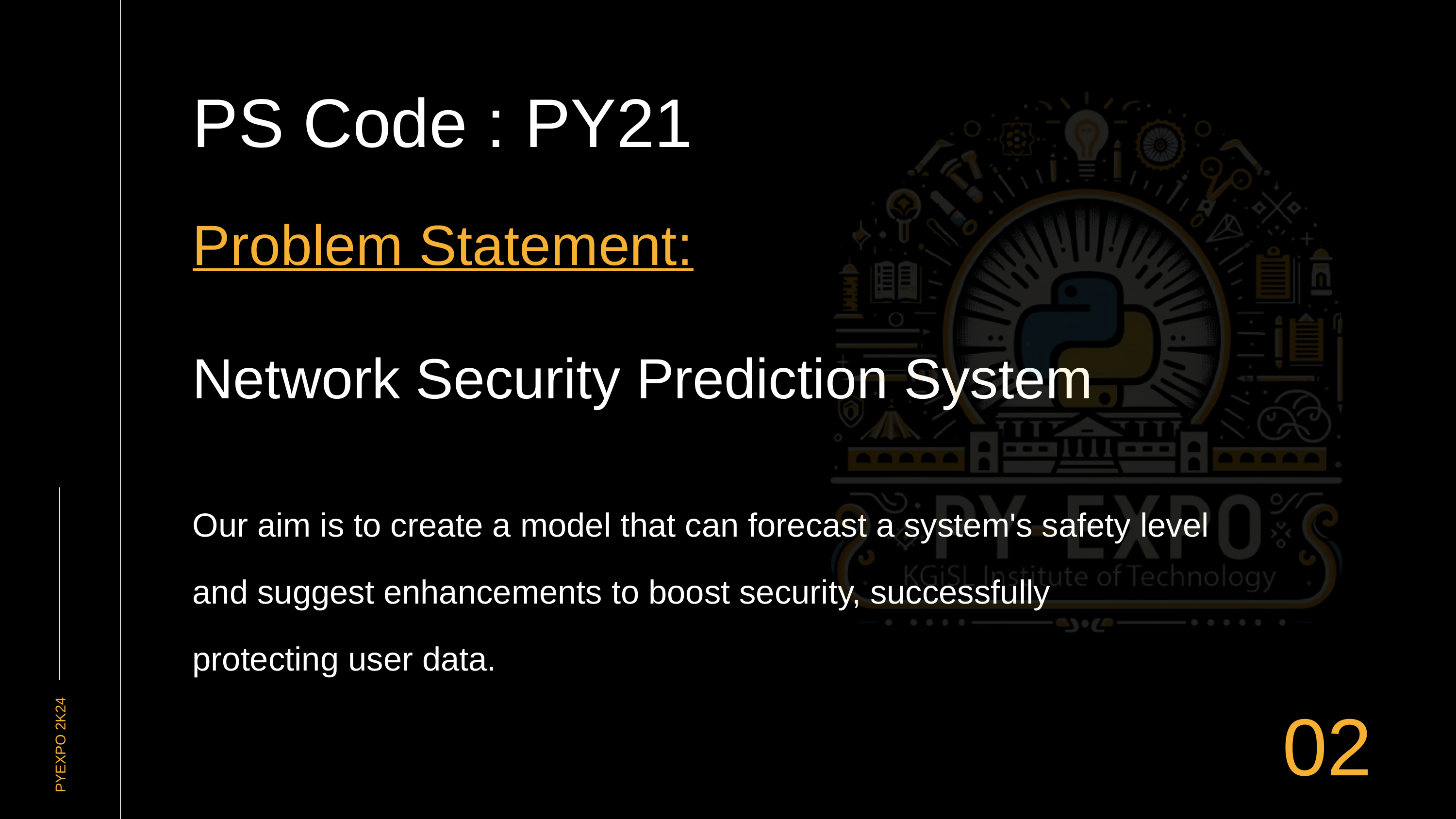

PS Code : PY21
Problem Statement:

Network Security Prediction System

Our aim is to create a model that can forecast a system's safety level and suggest enhancements to boost security, successfully protecting user data.

02
PYEXPO 2K24